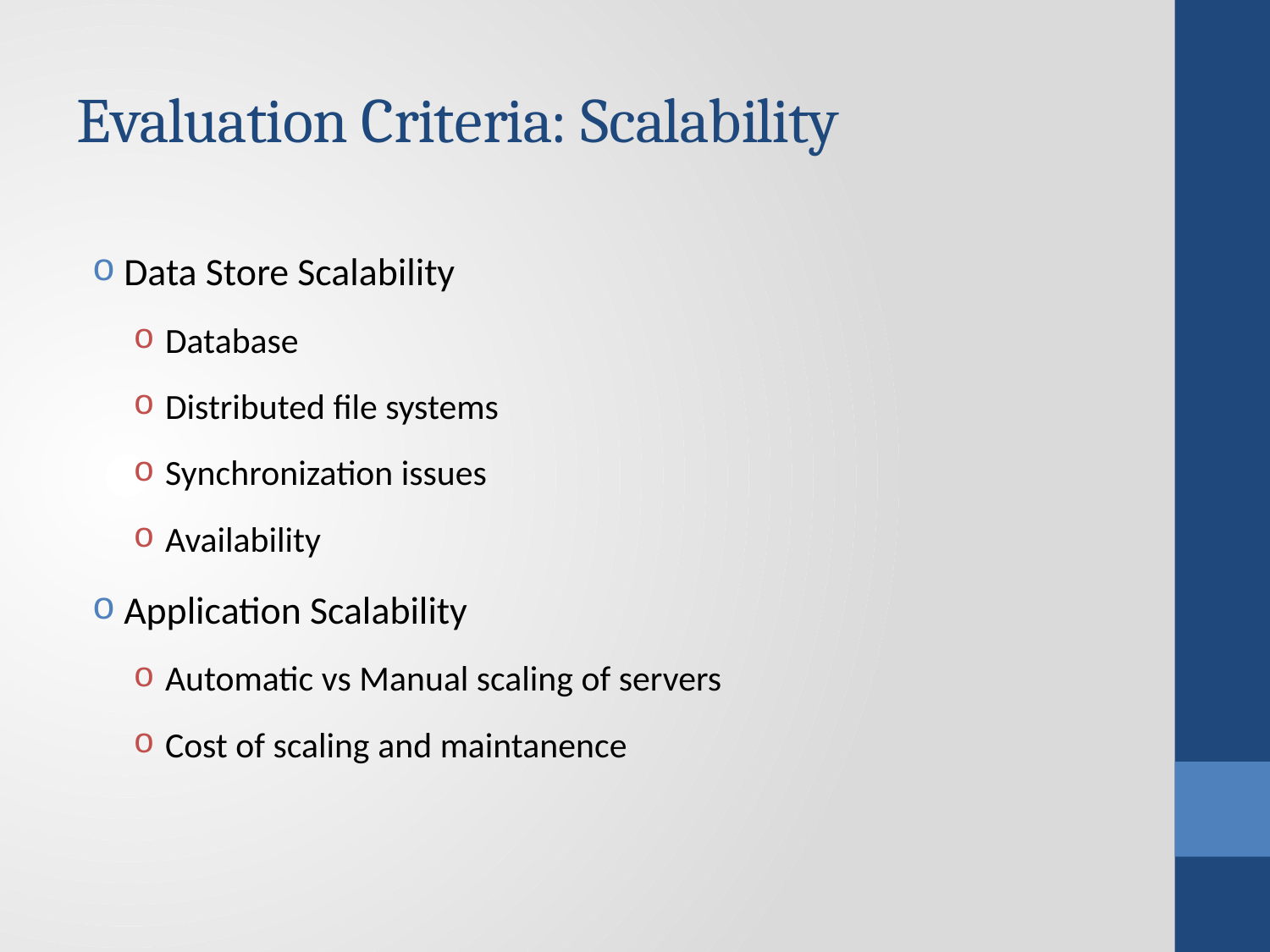

# Evaluation Criteria: Scalability
Data Store Scalability
Database
Distributed file systems
Synchronization issues
Availability
Application Scalability
Automatic vs Manual scaling of servers
Cost of scaling and maintanence